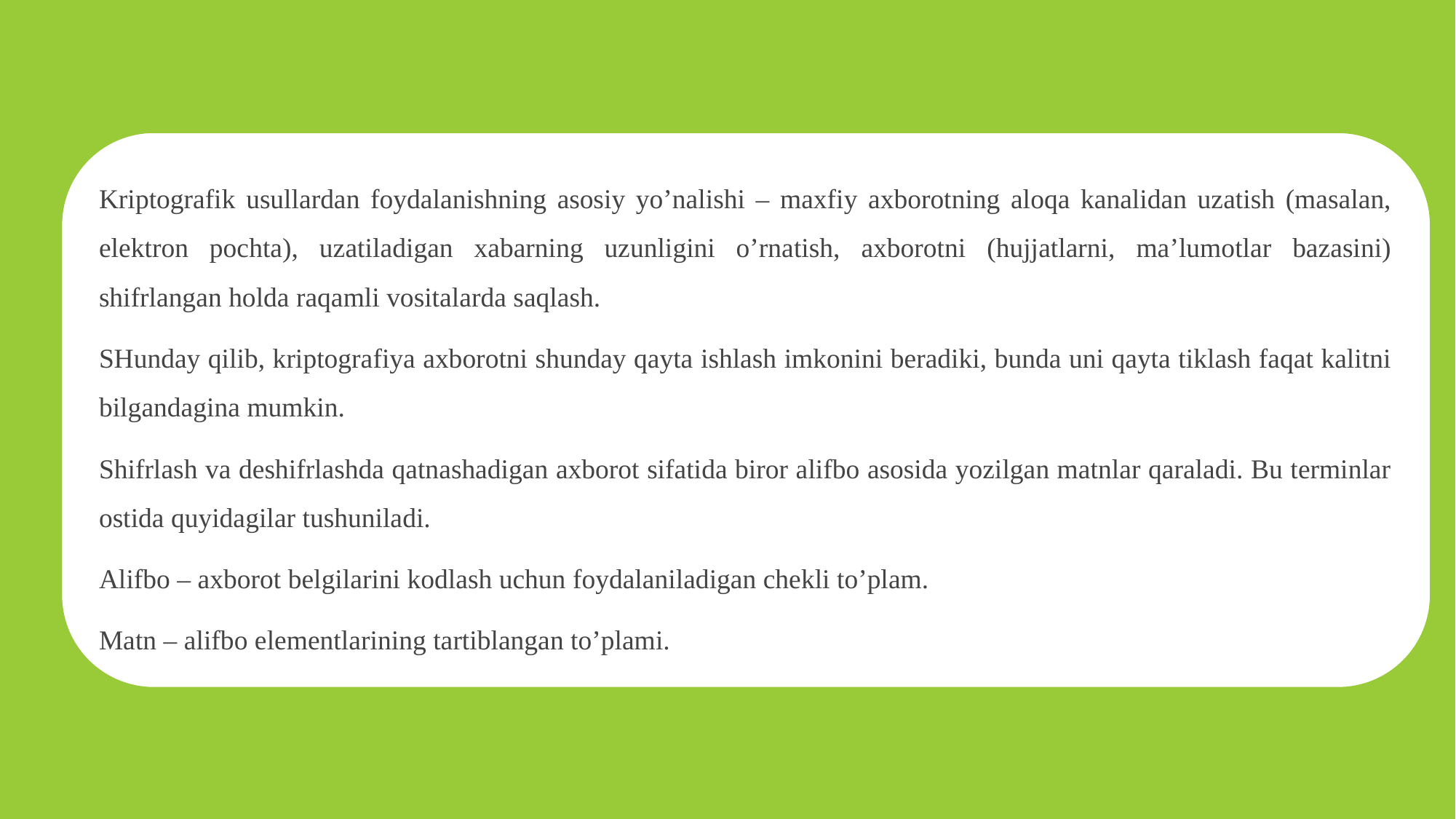

Kriptografik usullardan foydalanishning asosiy yо’nalishi – maхfiy ахborotning aloqa kanalidan uzatish (masalan, elektron pochta), uzatiladigan хabarning uzunligini о’rnatish, ахborotni (hujjatlarni, ma’lumotlar bazasini) shifrlangan holda raqamli vositalarda saqlash.
SHunday qilib, kriptografiya ахborotni shunday qayta ishlash imkonini beradiki, bunda uni qayta tiklash faqat kalitni bilgandagina mumkin.
Shifrlash va deshifrlashda qatnashadigan ахborot sifatida biror alifbo asosida yozilgan matnlar qaraladi. Bu terminlar ostida quyidagilar tushuniladi.
Alifbo – ахborot belgilarini kodlash uchun foydalaniladigan chekli tо’plam.
Matn – alifbo elementlarining tartiblangan tо’plami.